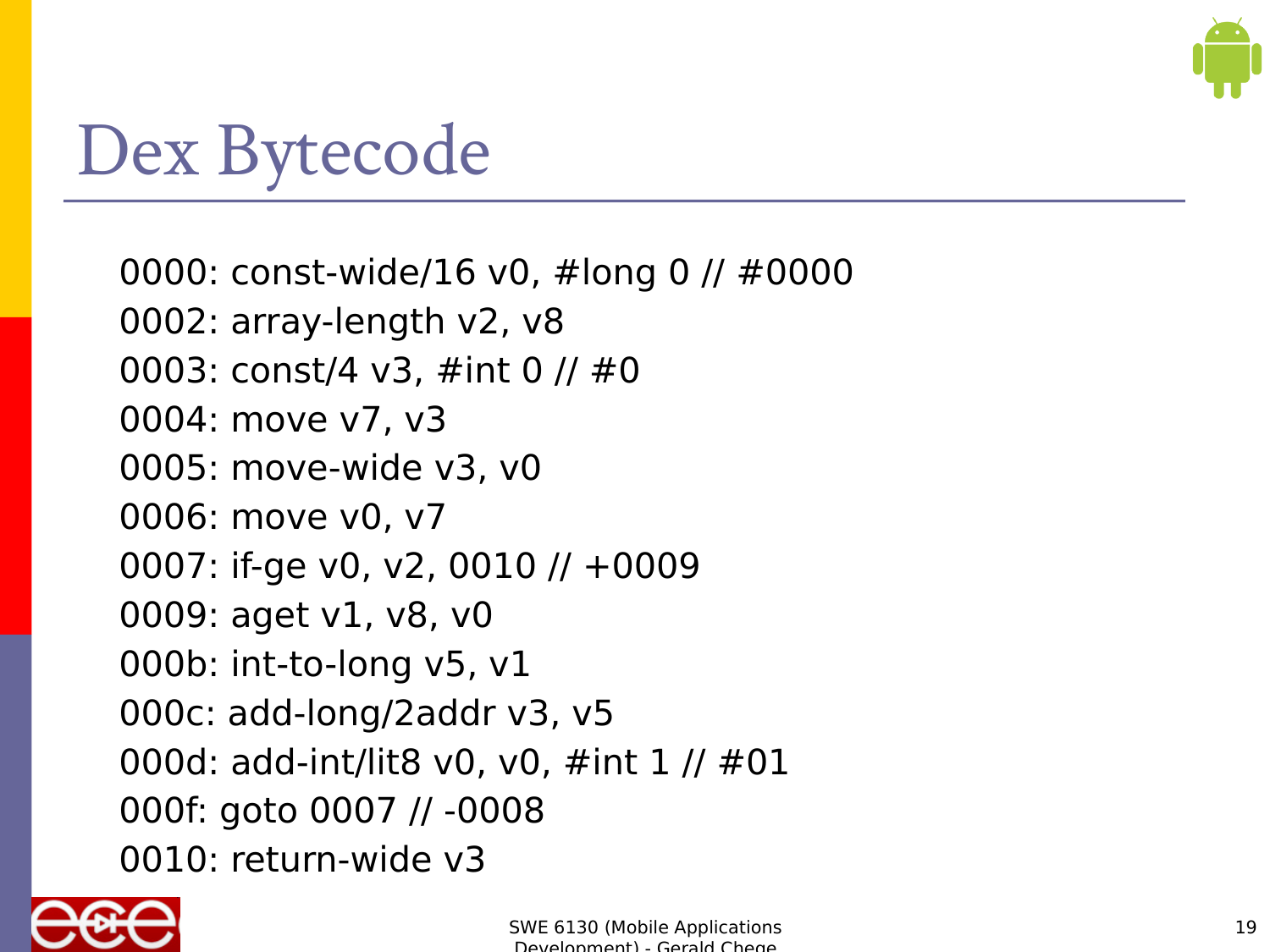

# Dex Bytecode
 0000: const-wide/16 v0, #long 0 // #0000
 0002: array-length v2, v8
 0003: const/4 v3, #int 0 // #0
 0004: move v7, v3
 0005: move-wide v3, v0
 0006: move v0, v7
 0007: if-ge v0, v2, 0010 // +0009
 0009: aget v1, v8, v0
 000b: int-to-long v5, v1
 000c: add-long/2addr v3, v5
 000d: add-int/lit8 v0, v0, #int 1 // #01
 000f: goto 0007 // -0008
 0010: return-wide v3

SWE 6130 (Mobile Applications Development) - Gerald Chege
19